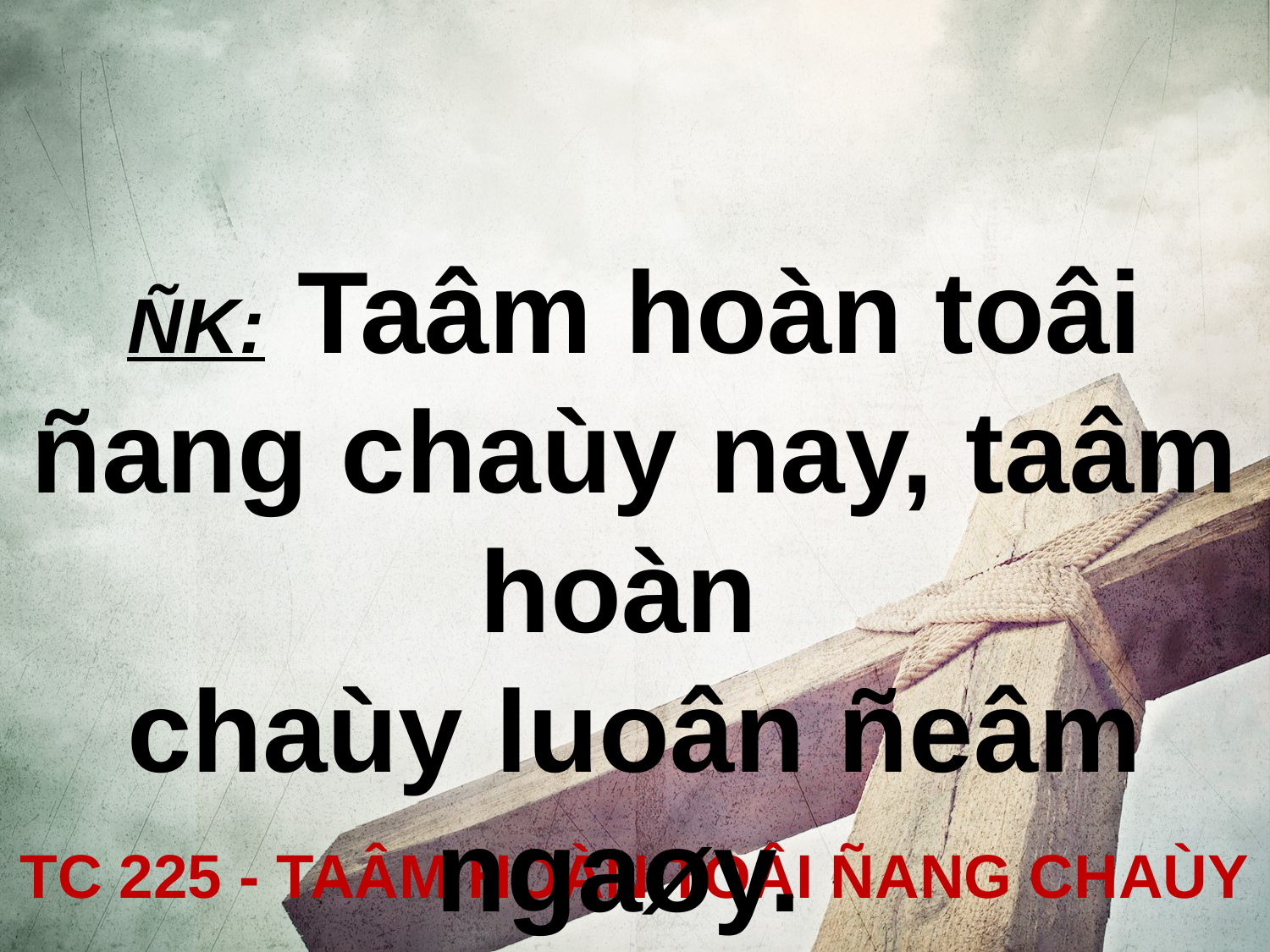

ÑK: Taâm hoàn toâi ñang chaùy nay, taâm hoàn
chaùy luoân ñeâm ngaøy.
TC 225 - TAÂM HOÀN TOÂI ÑANG CHAÙY